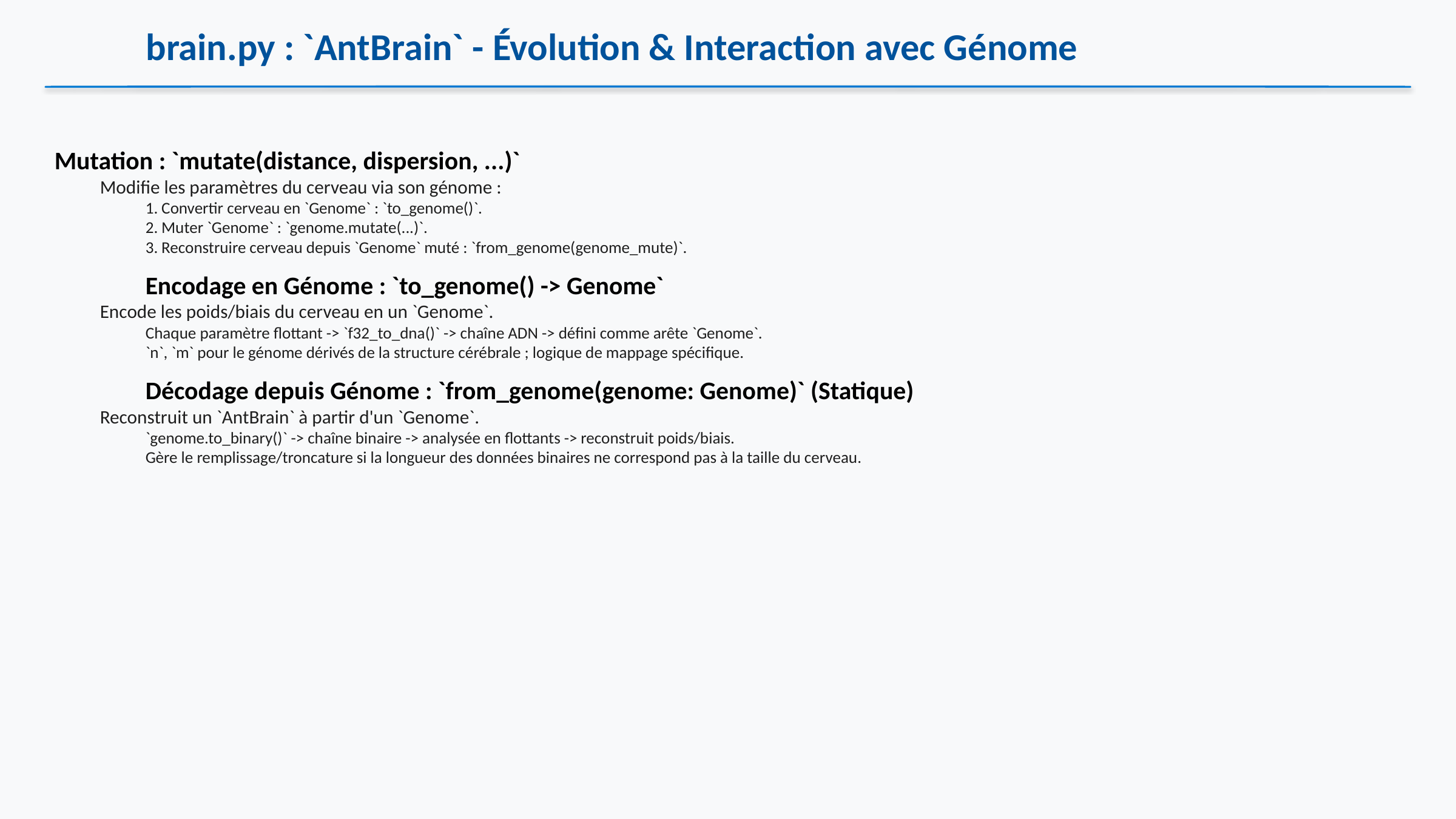

brain.py : `AntBrain` - Évolution & Interaction avec Génome

Mutation : `mutate(distance, dispersion, ...)`
Modifie les paramètres du cerveau via son génome :
1. Convertir cerveau en `Genome` : `to_genome()`.
2. Muter `Genome` : `genome.mutate(...)`.
3. Reconstruire cerveau depuis `Genome` muté : `from_genome(genome_mute)`.
Encodage en Génome : `to_genome() -> Genome`
Encode les poids/biais du cerveau en un `Genome`.
Chaque paramètre flottant -> `f32_to_dna()` -> chaîne ADN -> défini comme arête `Genome`.
`n`, `m` pour le génome dérivés de la structure cérébrale ; logique de mappage spécifique.
Décodage depuis Génome : `from_genome(genome: Genome)` (Statique)
Reconstruit un `AntBrain` à partir d'un `Genome`.
`genome.to_binary()` -> chaîne binaire -> analysée en flottants -> reconstruit poids/biais.
Gère le remplissage/troncature si la longueur des données binaires ne correspond pas à la taille du cerveau.